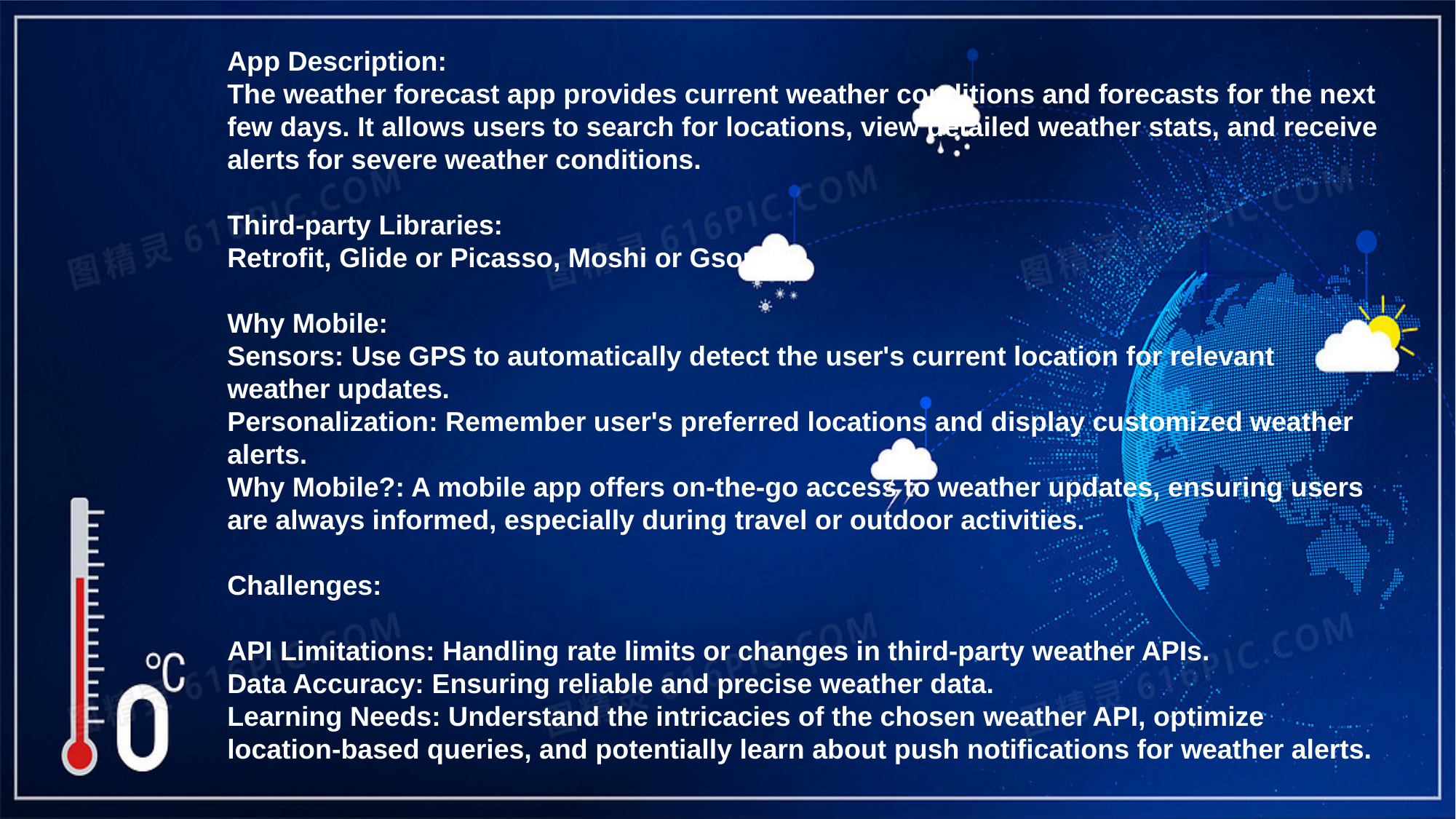

App Description:
The weather forecast app provides current weather conditions and forecasts for the next few days. It allows users to search for locations, view detailed weather stats, and receive alerts for severe weather conditions.

Third-party Libraries:
Retrofit, Glide or Picasso, Moshi or Gson

Why Mobile:
Sensors: Use GPS to automatically detect the user's current location for relevant weather updates.
Personalization: Remember user's preferred locations and display customized weather alerts.
Why Mobile?: A mobile app offers on-the-go access to weather updates, ensuring users are always informed, especially during travel or outdoor activities.

Challenges:

API Limitations: Handling rate limits or changes in third-party weather APIs.
Data Accuracy: Ensuring reliable and precise weather data.
Learning Needs: Understand the intricacies of the chosen weather API, optimize location-based queries, and potentially learn about push notifications for weather alerts.